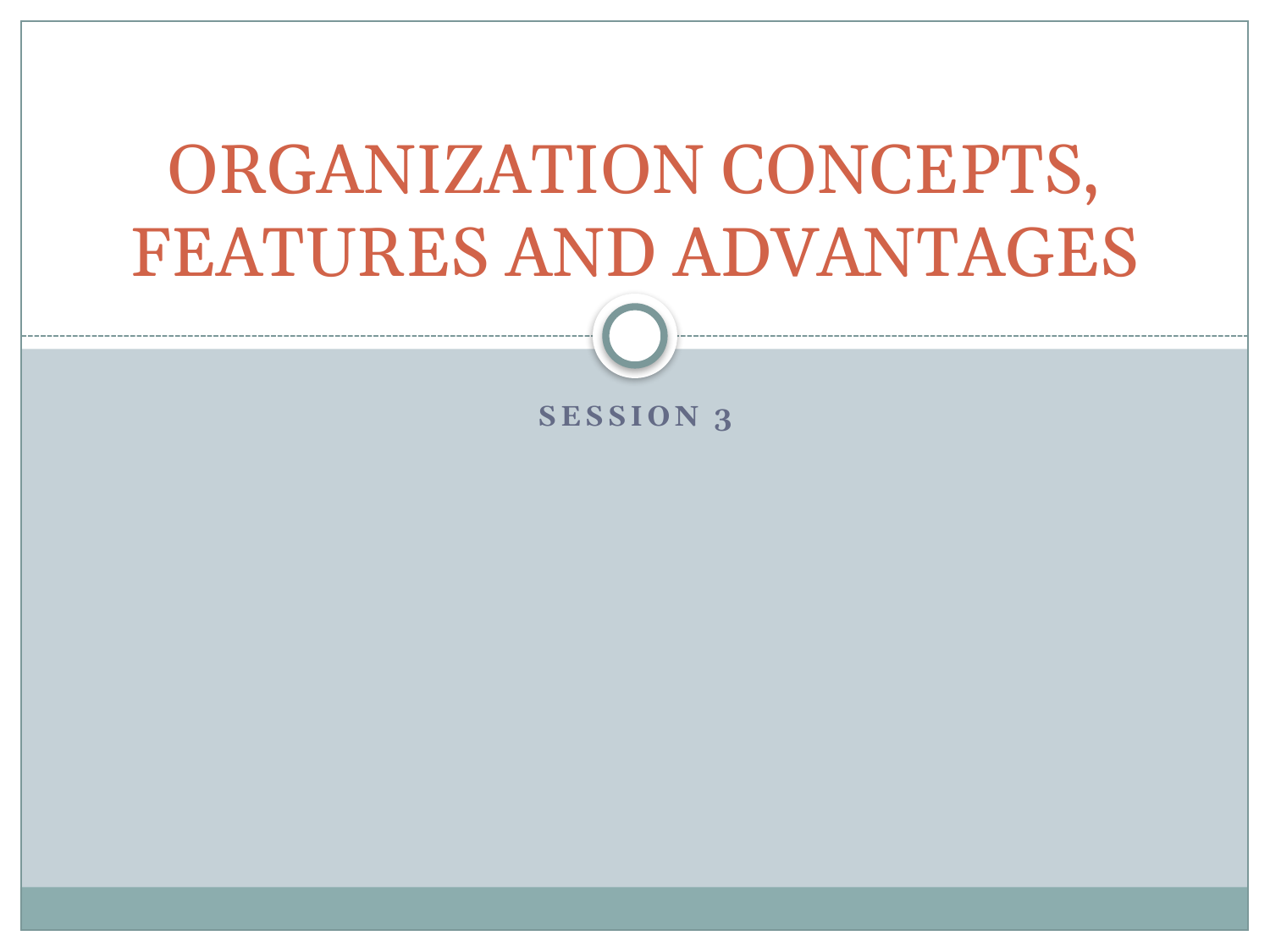

# ORGANIZATION CONCEPTS, FEATURES AND ADVANTAGES
Session 3